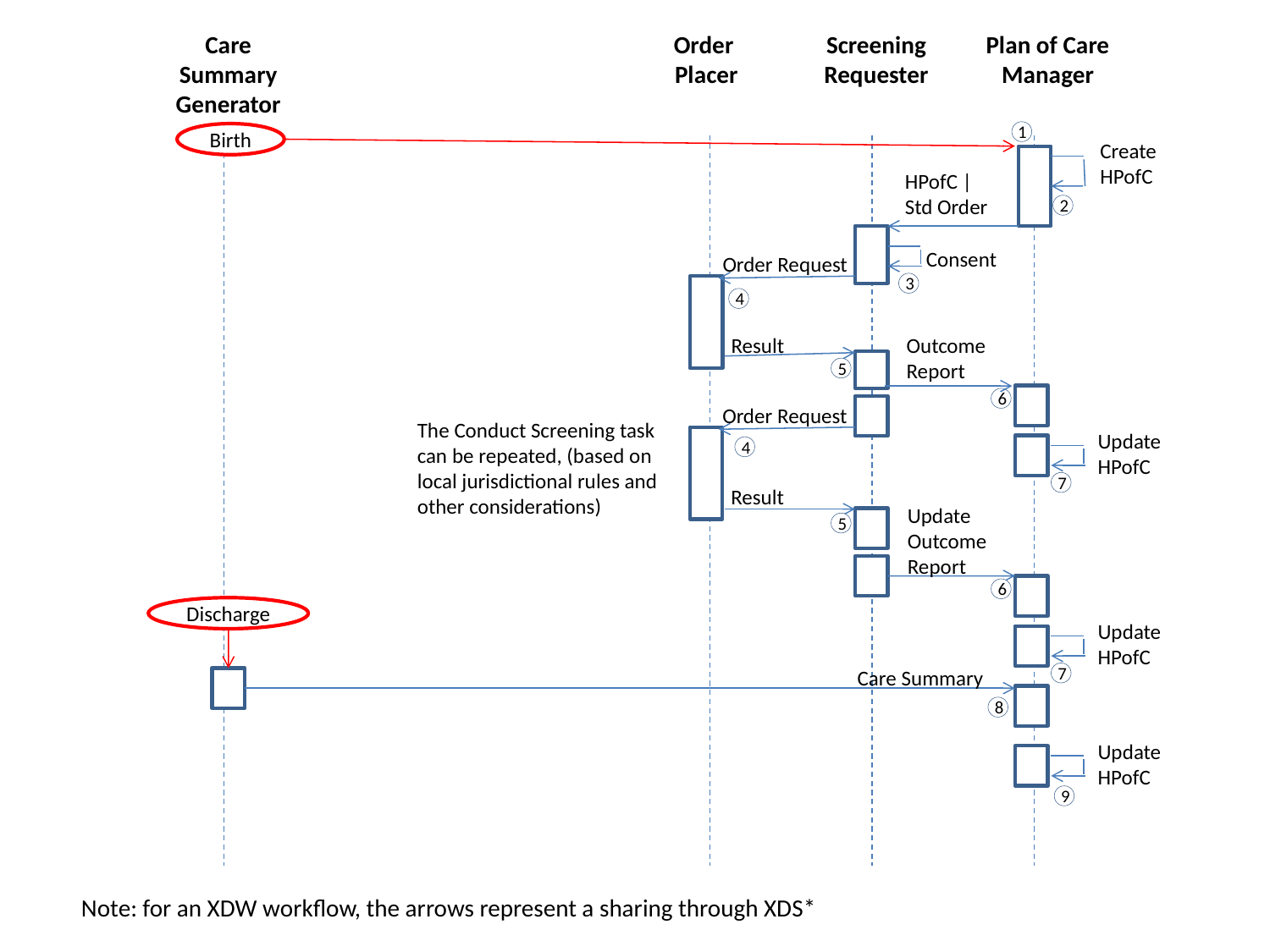

Care
Summary
Generator
Order
Placer
Screening
Requester
Plan of Care
Manager
1

Birth
Create
HPofC

HPofC |
Std Order
2

Consent
Order Request
3

4

Result
Outcome Report
5

6

Order Request

The Conduct Screening task can be repeated, (based on local jurisdictional rules and other considerations)
Update
HPofC

4

7

Result
Update Outcome Report
5

6

Discharge
Update
HPofC

7

Care Summary

8

Update
HPofC

9

Note: for an XDW workflow, the arrows represent a sharing through XDS*